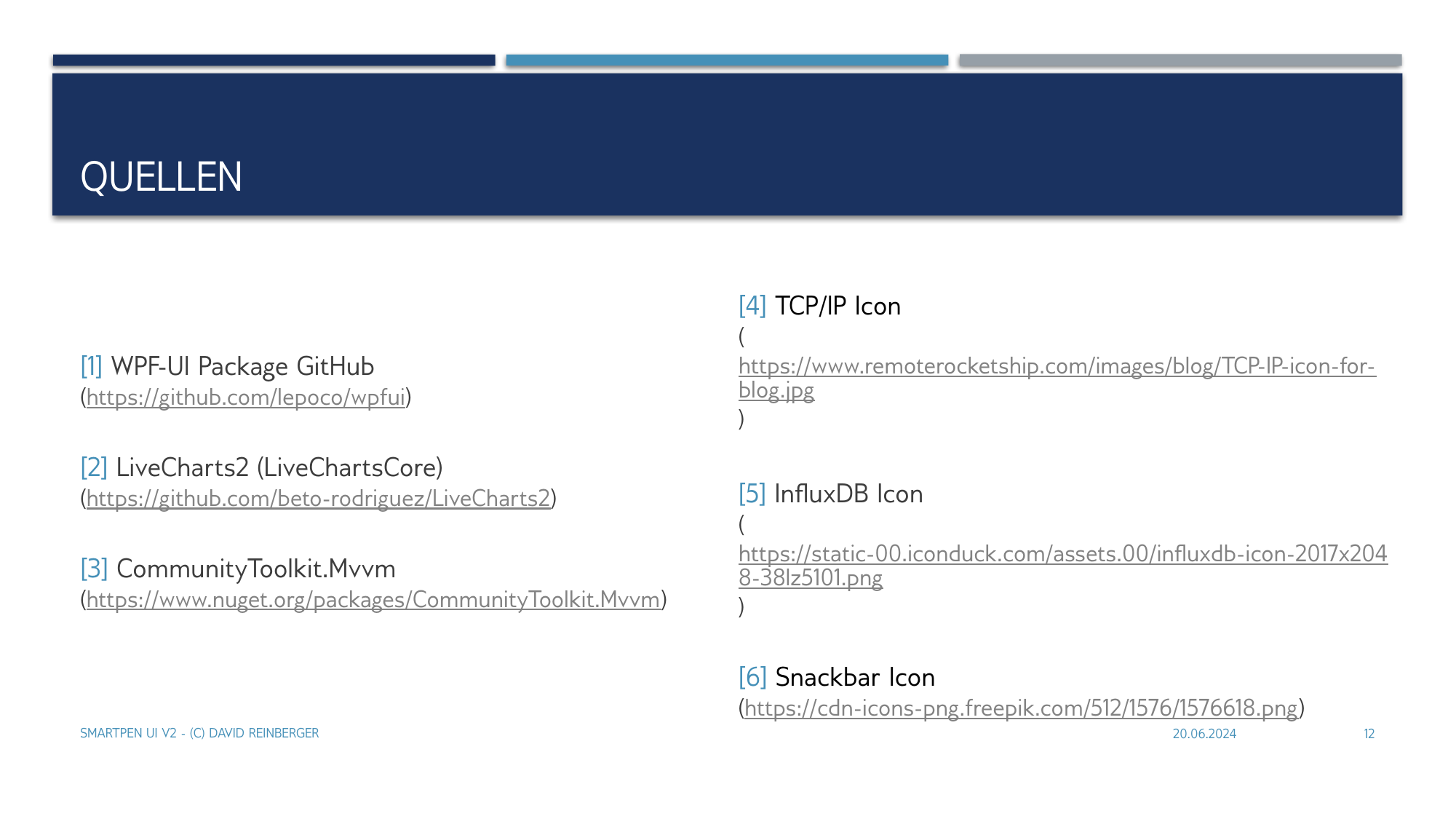

# Quellen
[1] WPF-UI Package GitHub
(https://github.com/lepoco/wpfui)

[2] LiveCharts2 (LiveChartsCore)
(https://github.com/beto-rodriguez/LiveCharts2)

[3] CommunityToolkit.Mvvm
(https://www.nuget.org/packages/CommunityToolkit.Mvvm)
[4] TCP/IP Icon
(https://www.remoterocketship.com/images/blog/TCP-IP-icon-for-blog.jpg)

[5] InfluxDB Icon
(https://static-00.iconduck.com/assets.00/influxdb-icon-2017x2048-38lz5101.png)

[6] Snackbar Icon
(https://cdn-icons-png.freepik.com/512/1576/1576618.png)
SmartPen UI V2 - (c) David Reinberger
20.06.2024
12